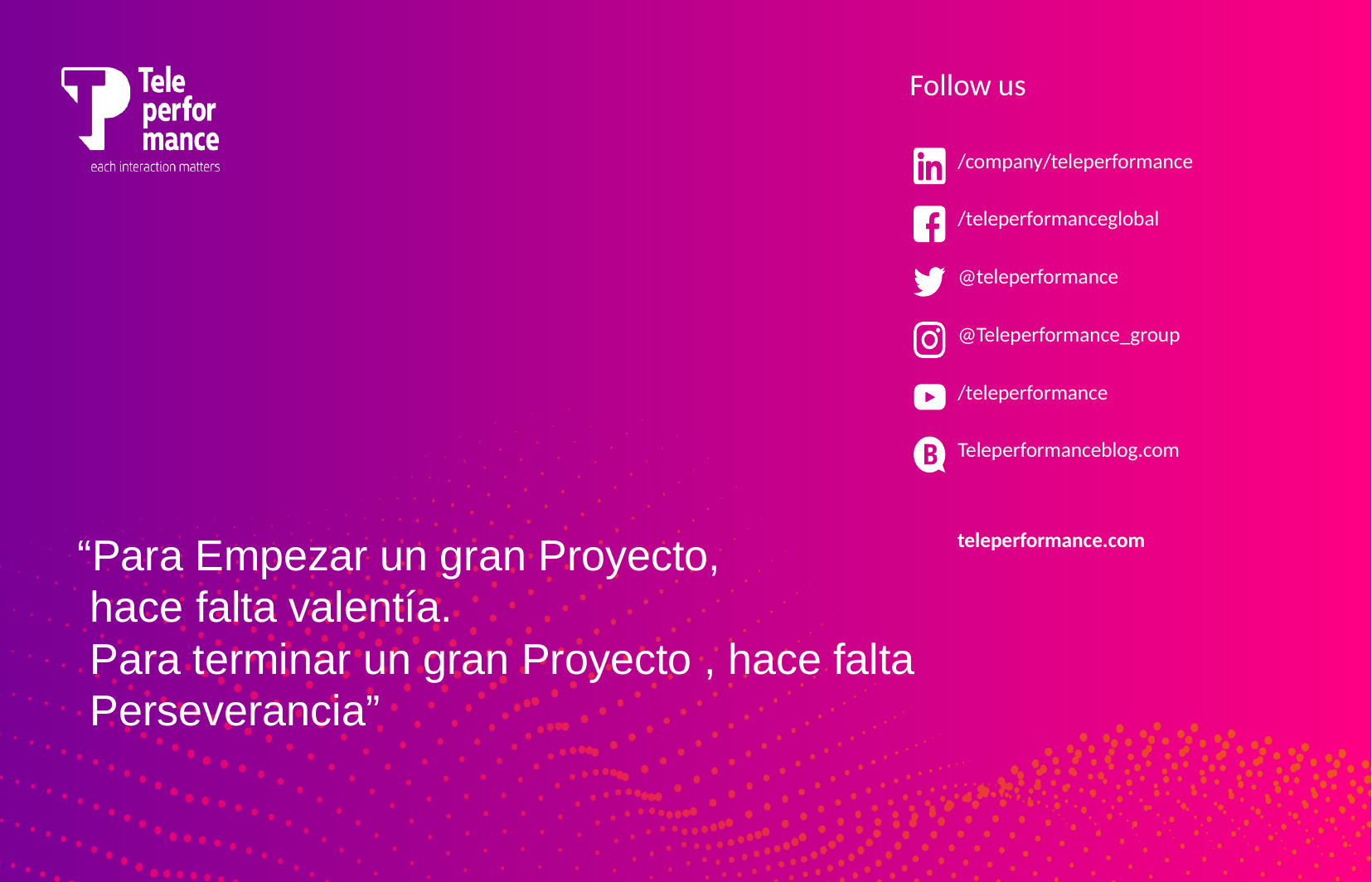

“Para Empezar un gran Proyecto,
 hace falta valentía.
 Para terminar un gran Proyecto , hace falta
 Perseverancia”